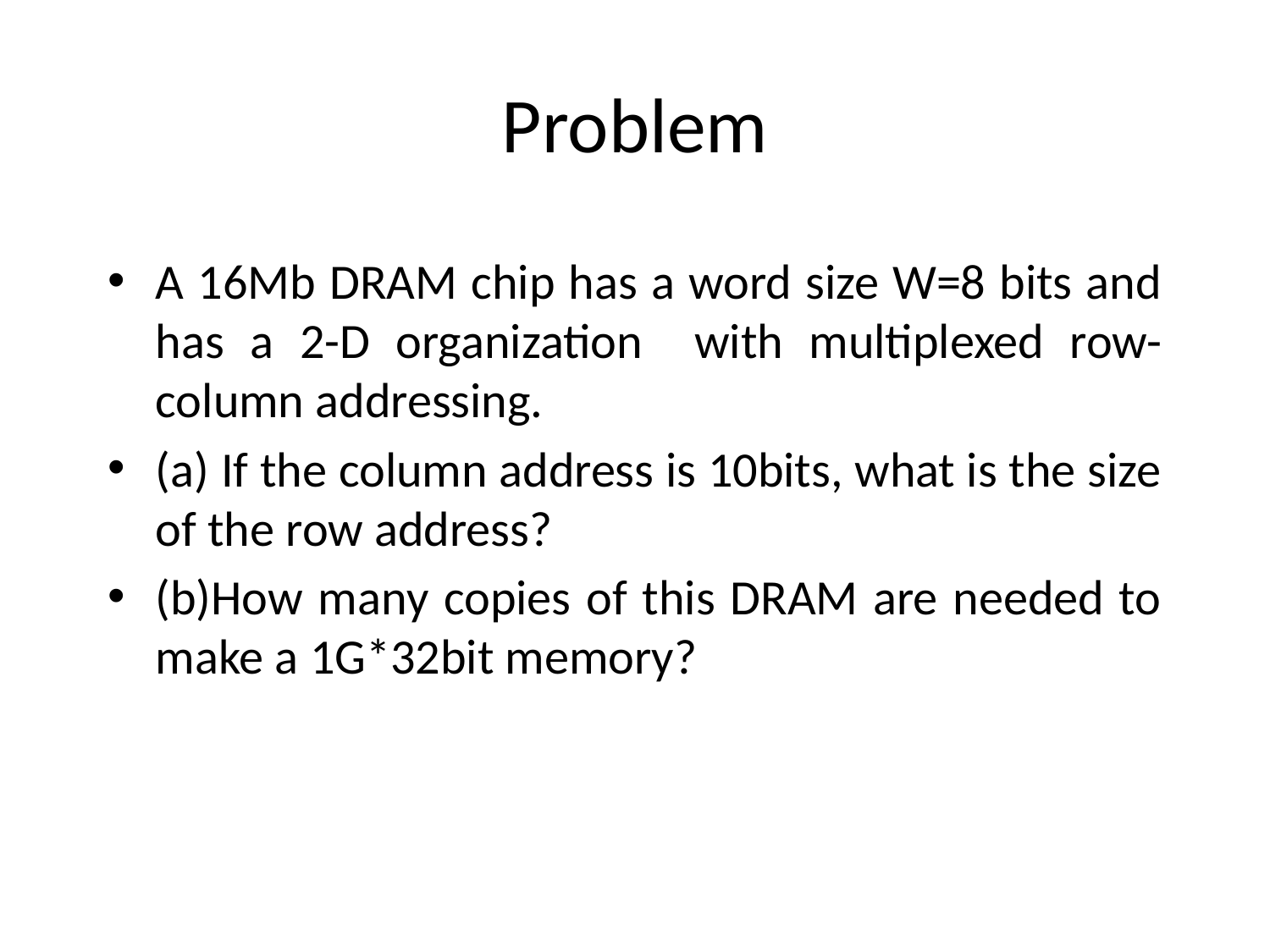

# Problem
A 16Mb DRAM chip has a word size W=8 bits and has a 2-D organization  with multiplexed row-column addressing.
(a) If the column address is 10bits, what is the size of the row address?
(b)How many copies of this DRAM are needed to make a 1G*32bit memory?